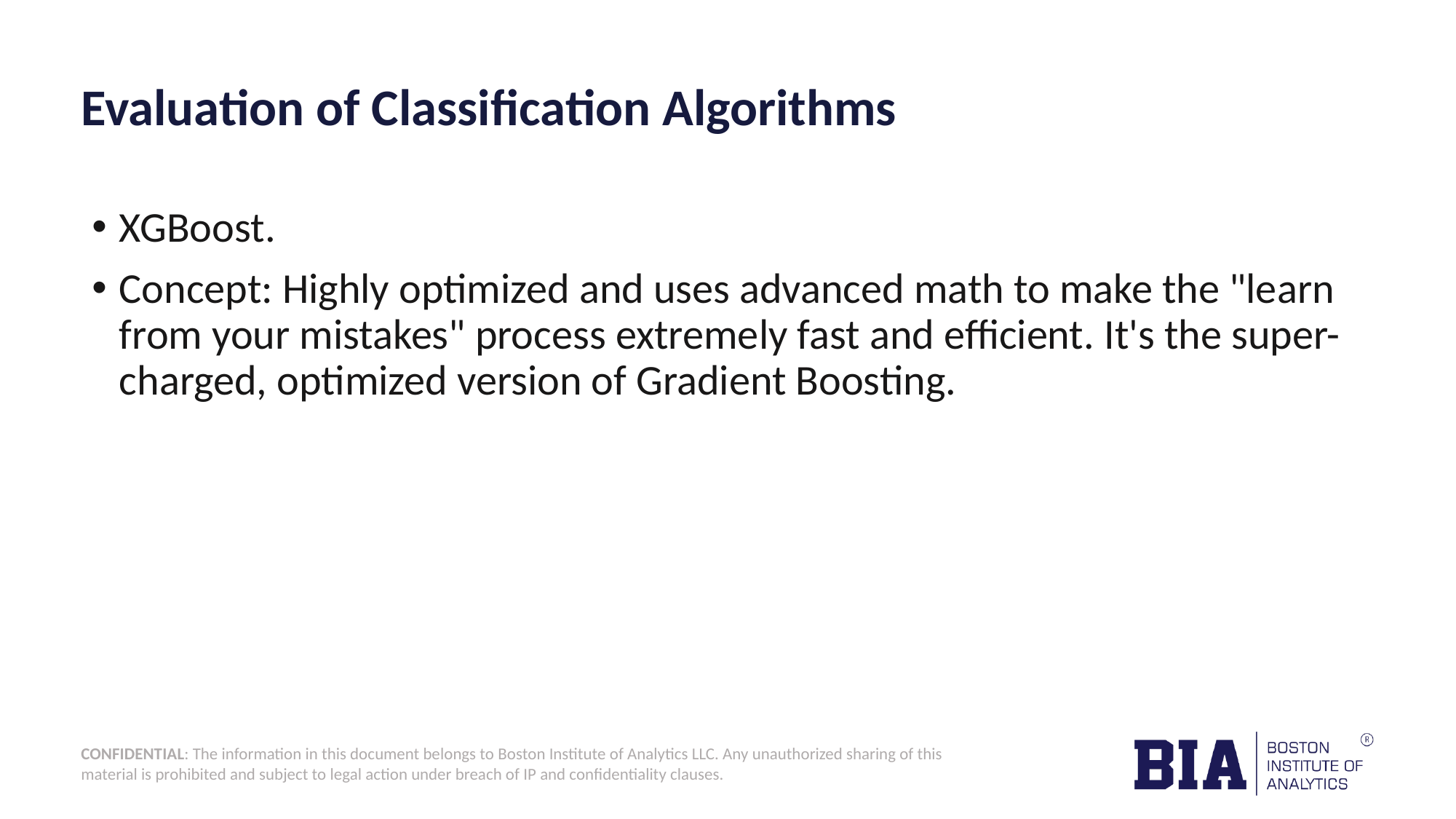

# Evaluation of Classification Algorithms
XGBoost.
Concept: Highly optimized and uses advanced math to make the "learn from your mistakes" process extremely fast and efficient. It's the super-charged, optimized version of Gradient Boosting.